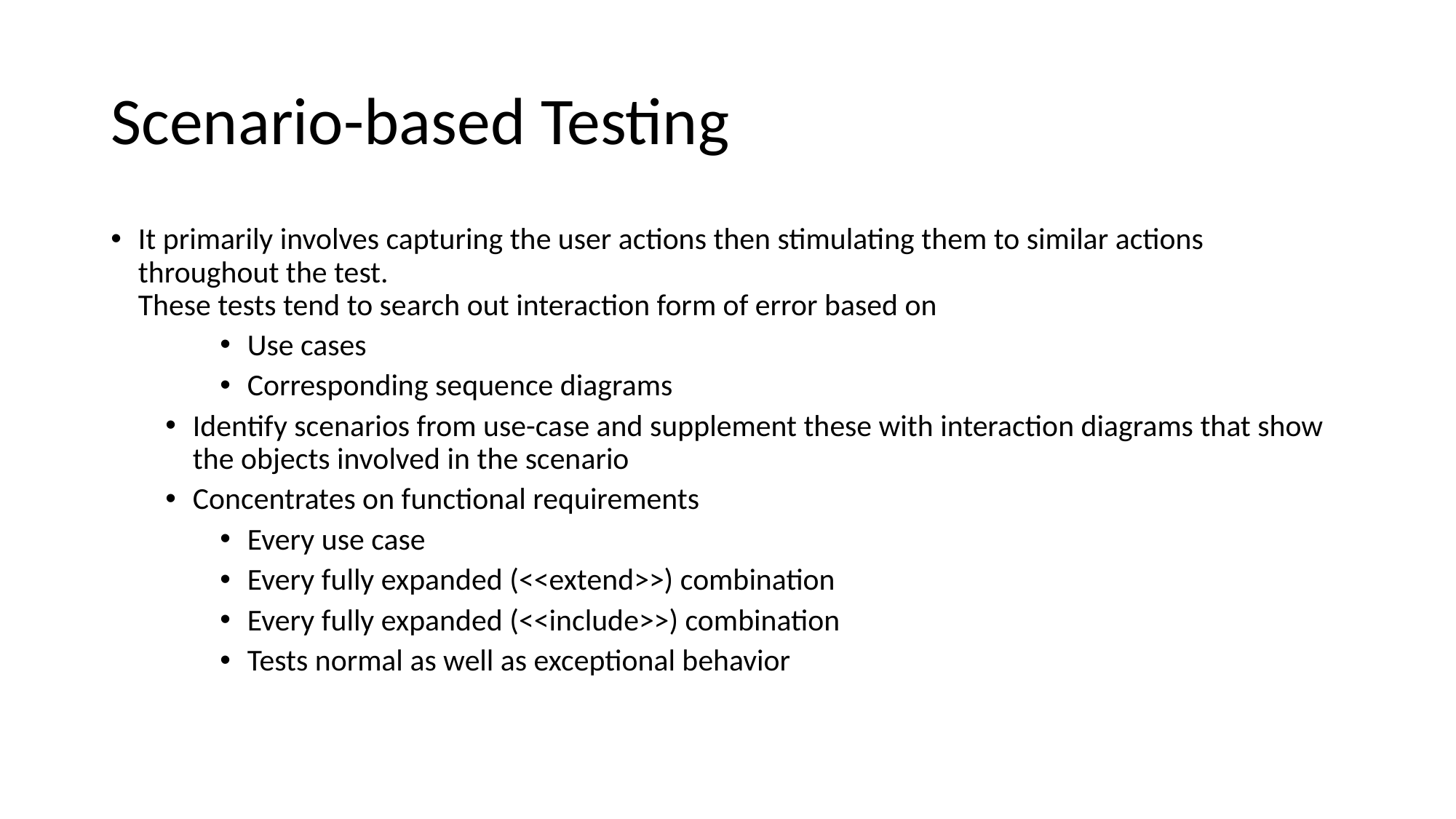

# Scenario-based Testing
It primarily involves capturing the user actions then stimulating them to similar actions throughout the test.
These tests tend to search out interaction form of error based on
Use cases
Corresponding sequence diagrams
Identify scenarios from use-case and supplement these with interaction diagrams that show the objects involved in the scenario
Concentrates on functional requirements
Every use case
Every fully expanded (<<extend>>) combination
Every fully expanded (<<include>>) combination
Tests normal as well as exceptional behavior